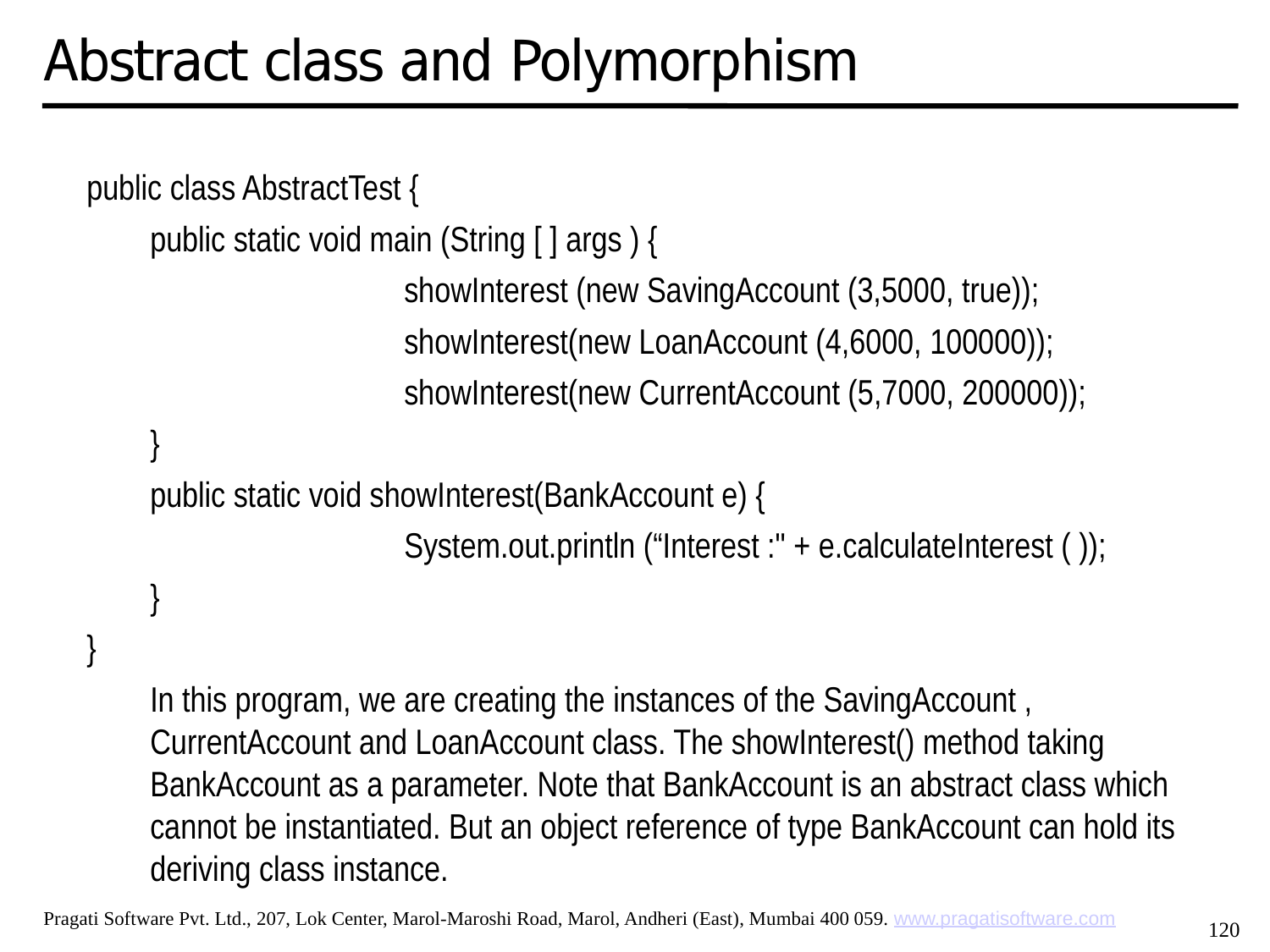

Abstract class and Polymorphism
public class AbstractTest {
	public static void main (String [ ] args ) {
			showInterest (new SavingAccount (3,5000, true));
    			showInterest(new LoanAccount (4,6000, 100000));
    			showInterest(new CurrentAccount (5,7000, 200000));
 	}
  	public static void showInterest(BankAccount e) {
 			System.out.println (“Interest :" + e.calculateInterest ( ));
  	}
}
	In this program, we are creating the instances of the SavingAccount , CurrentAccount and LoanAccount class. The showInterest() method taking BankAccount as a parameter. Note that BankAccount is an abstract class which cannot be instantiated. But an object reference of type BankAccount can hold its deriving class instance.